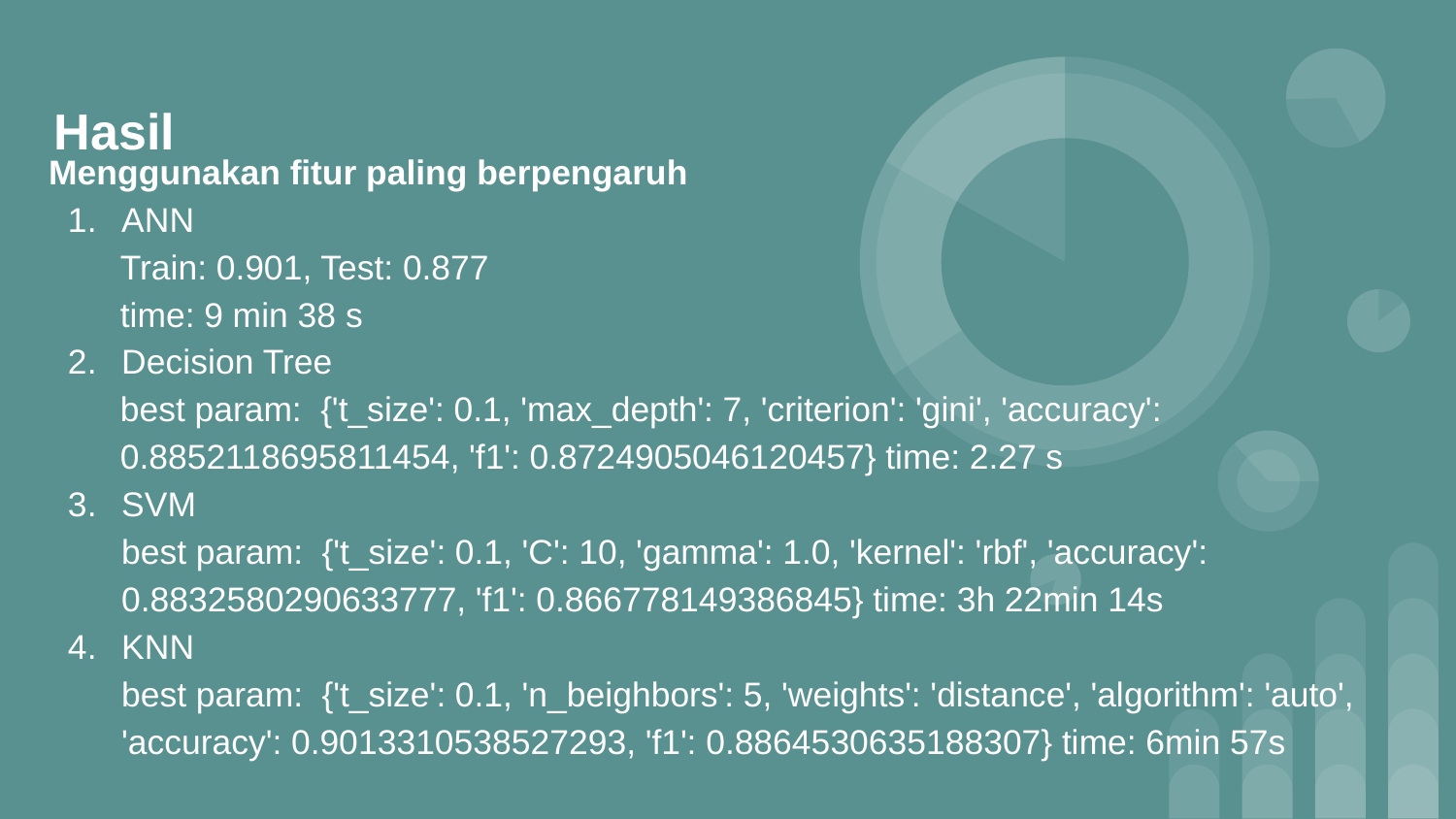

# Hasil
Menggunakan fitur paling berpengaruh
ANN
Train: 0.901, Test: 0.877
time: 9 min 38 s
Decision Tree
best param:  {'t_size': 0.1, 'max_depth': 7, 'criterion': 'gini', 'accuracy': 0.8852118695811454, 'f1': 0.8724905046120457} time: 2.27 s
SVM
best param:  {'t_size': 0.1, 'C': 10, 'gamma': 1.0, 'kernel': 'rbf', 'accuracy': 0.8832580290633777, 'f1': 0.866778149386845} time: 3h 22min 14s
KNN
best param:  {'t_size': 0.1, 'n_beighbors': 5, 'weights': 'distance', 'algorithm': 'auto', 'accuracy': 0.9013310538527293, 'f1': 0.8864530635188307} time: 6min 57s